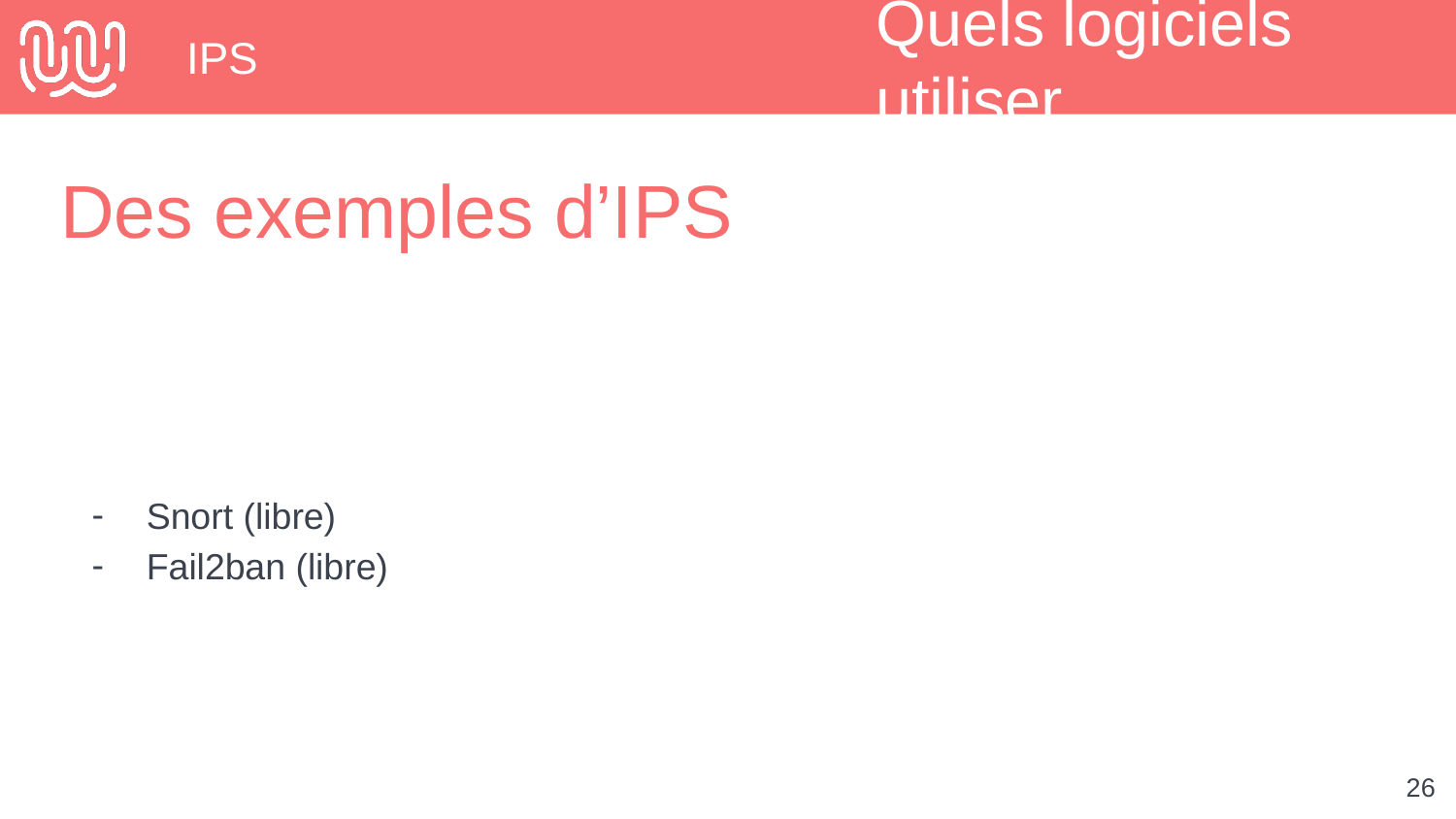

# IPS
Quels logiciels utiliser
Des exemples d’IPS
Snort (libre)
Fail2ban (libre)
26